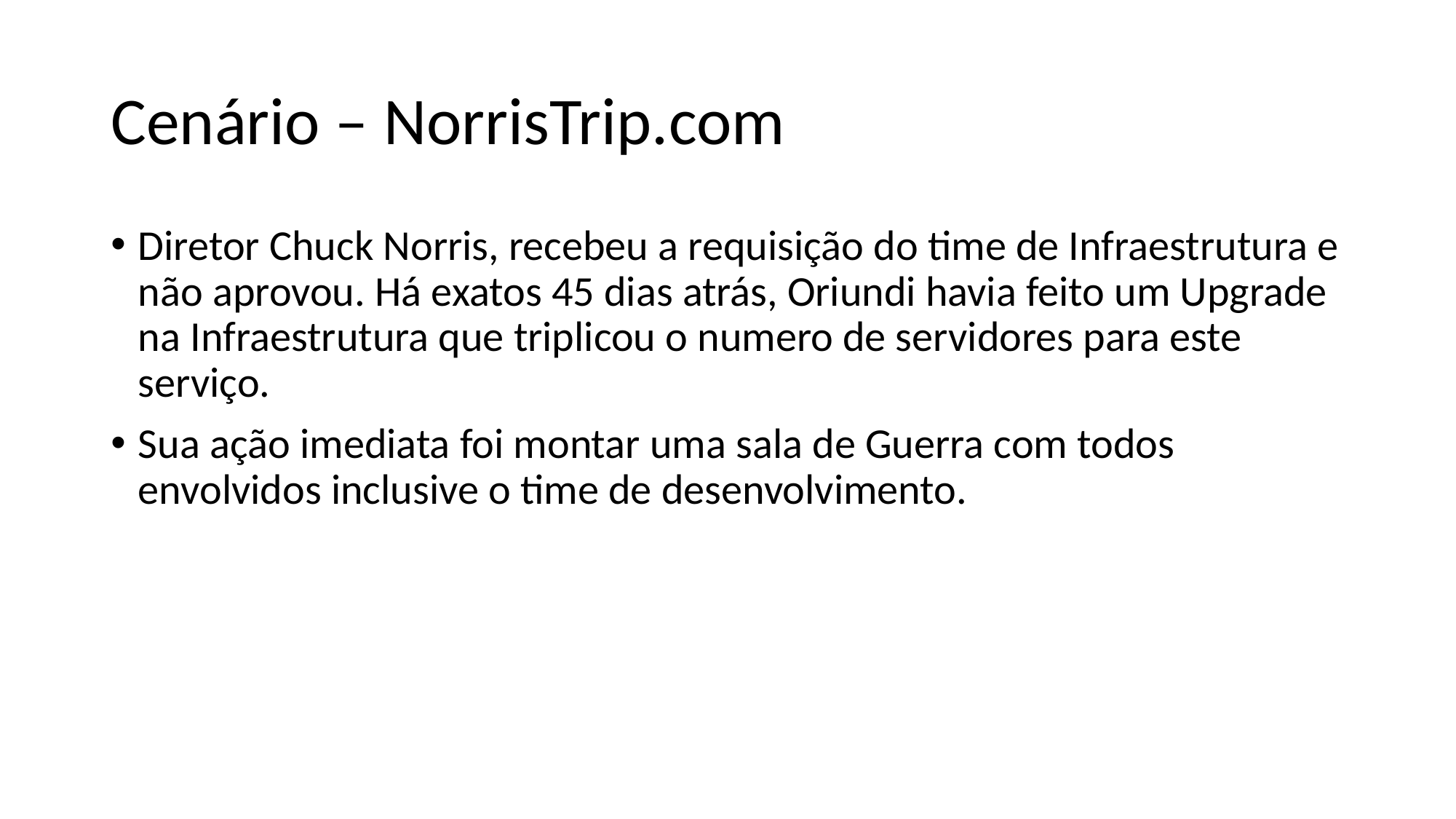

# Cenário – NorrisTrip.com
Diretor Chuck Norris, recebeu a requisição do time de Infraestrutura e não aprovou. Há exatos 45 dias atrás, Oriundi havia feito um Upgrade na Infraestrutura que triplicou o numero de servidores para este serviço.
Sua ação imediata foi montar uma sala de Guerra com todos envolvidos inclusive o time de desenvolvimento.